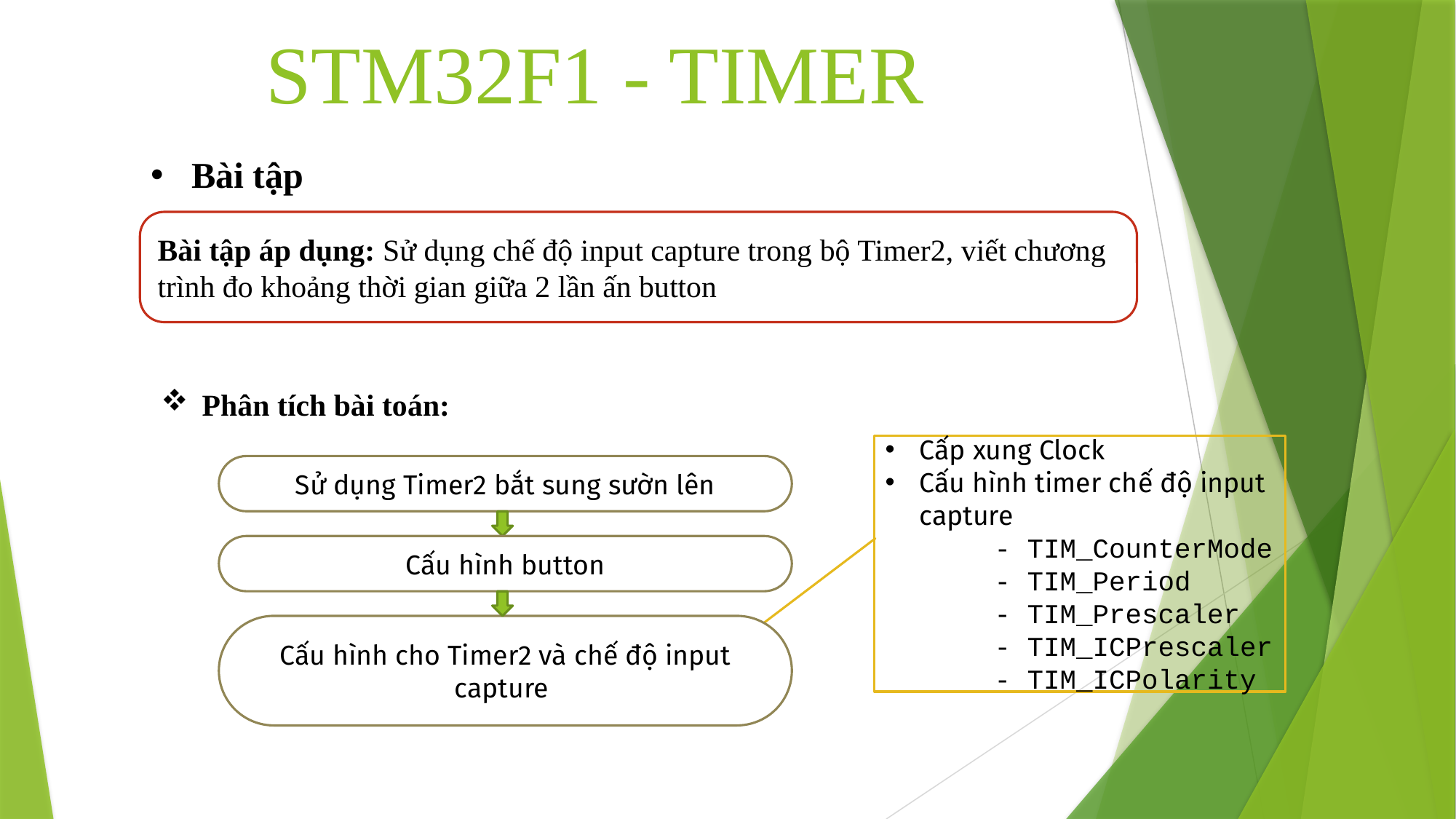

STM32F1 - TIMER
Bài tập
Bài tập áp dụng: Sử dụng chế độ input capture trong bộ Timer2, viết chương trình đo khoảng thời gian giữa 2 lần ấn button
Phân tích bài toán:
Cấp xung Clock
Cấu hình timer chế độ input capture
	- TIM_CounterMode
	- TIM_Period
	- TIM_Prescaler
	- TIM_ICPrescaler
	- TIM_ICPolarity
Sử dụng Timer2 bắt sung sườn lên

Cấu hình button

Cấu hình cho Timer2 và chế độ input capture